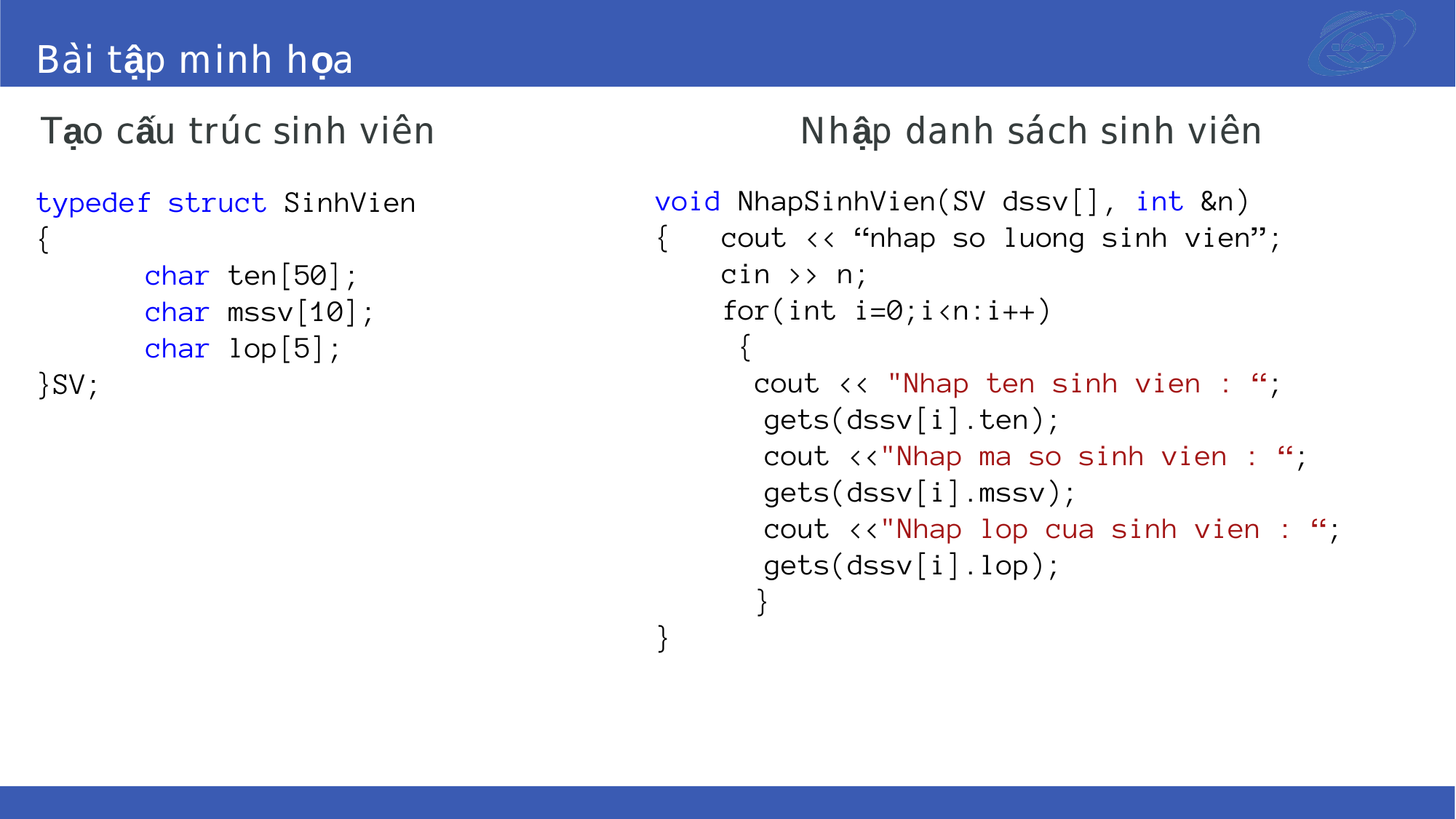

# Bài tập minh họa
Tạo cấu trúc sinh viên				Nhập danh sách sinh viên
void NhapSinhVien(SV dssv[], int &n)
{   cout << “nhap so luong sinh vien”;
    cin >> n;
    for(int i=0;i<n:i++)
     {
      cout << "Nhap ten sinh vien : “;
	gets(dssv[i].ten);
	cout <<"Nhap ma so sinh vien : “;
	gets(dssv[i].mssv);
	cout <<"Nhap lop cua sinh vien : “;
	gets(dssv[i].lop);
      }
}
typedef struct SinhVien
{
	char ten[50];
	char mssv[10];
	char lop[5];
}SV;